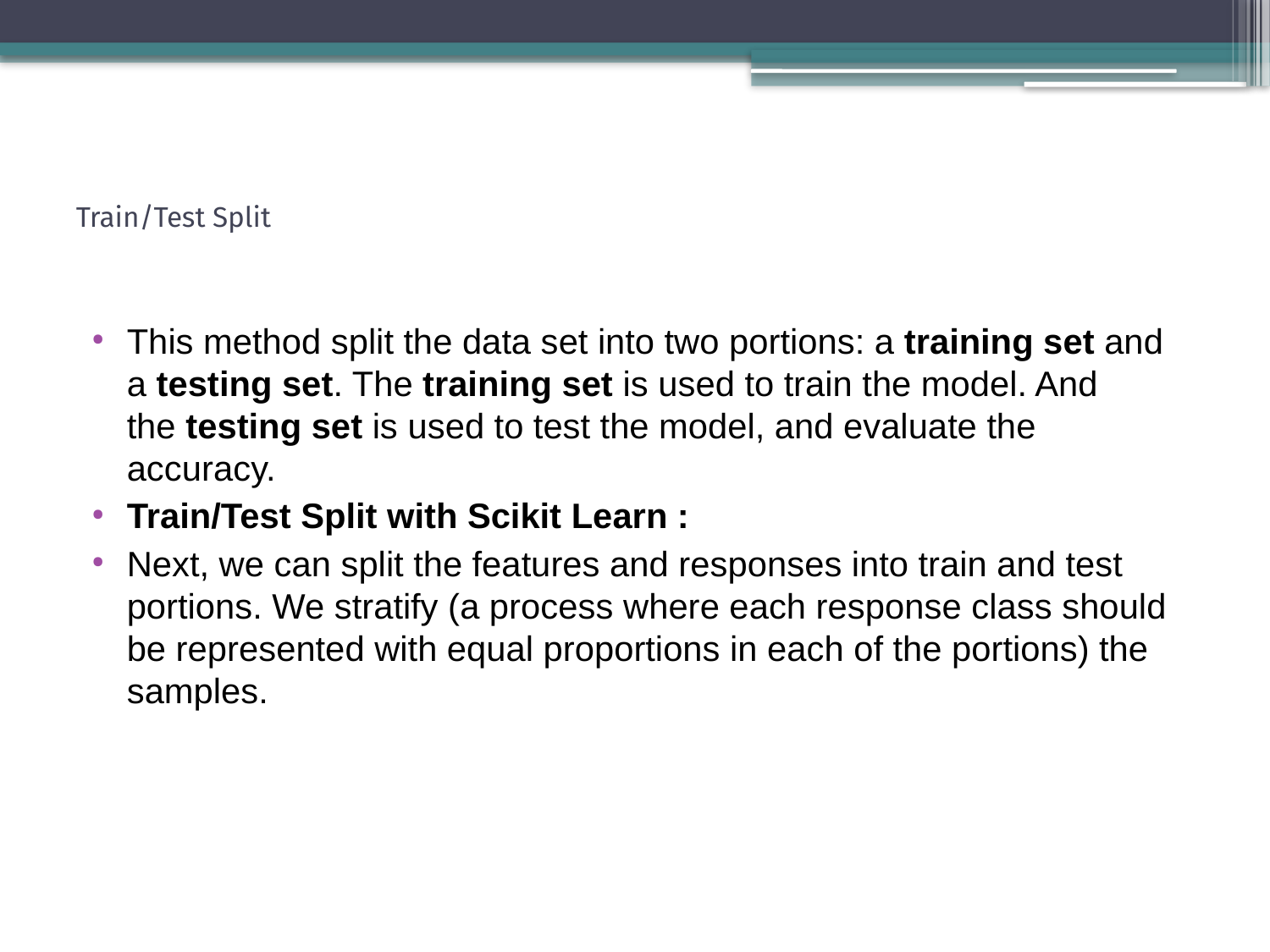

# Train/Test Split
This method split the data set into two portions: a training set and a testing set. The training set is used to train the model. And the testing set is used to test the model, and evaluate the accuracy.
Train/Test Split with Scikit Learn :
Next, we can split the features and responses into train and test portions. We stratify (a process where each response class should be represented with equal proportions in each of the portions) the samples.